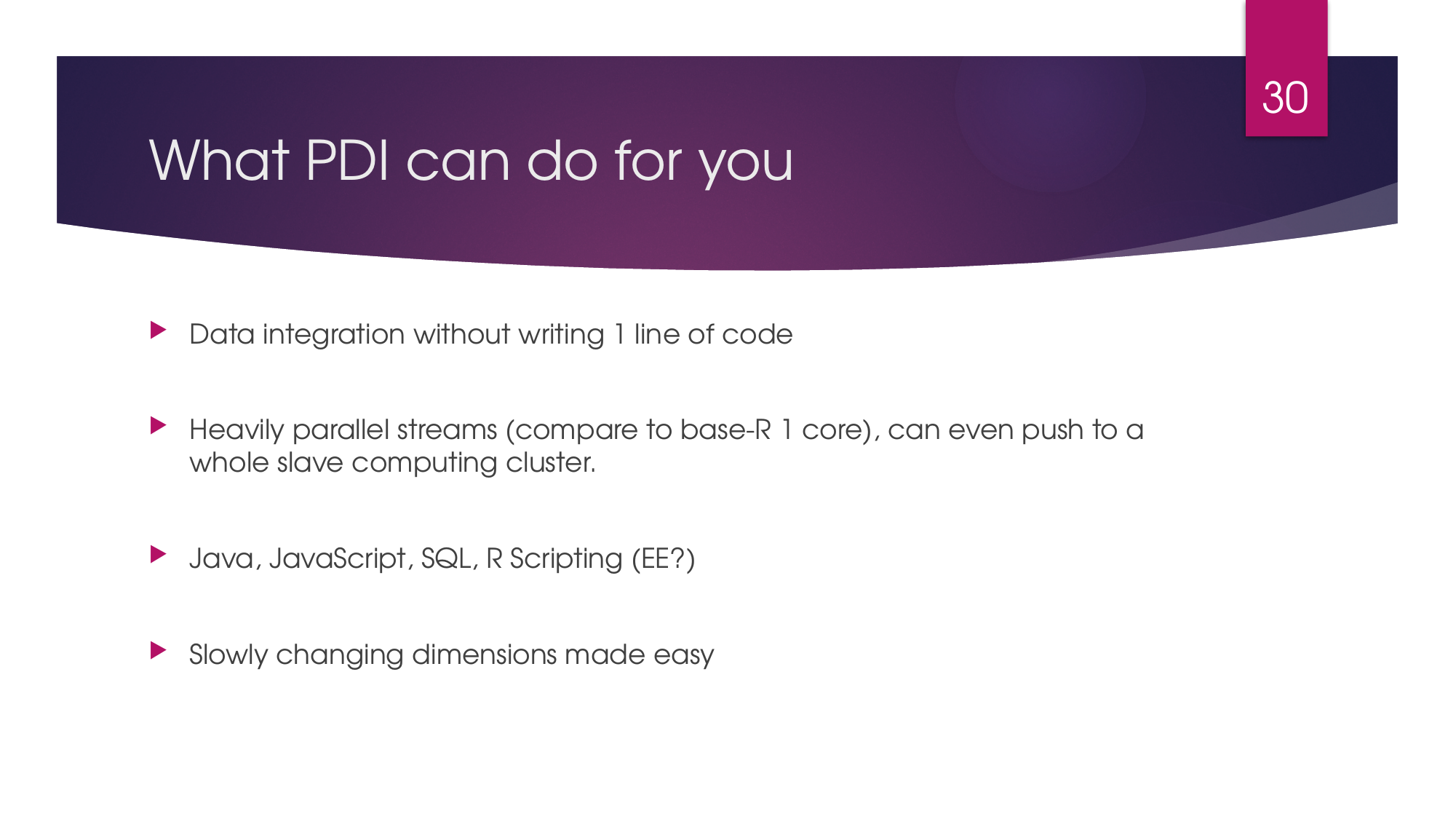

30
# What PDI can do for you
Data integration without writing 1 line of code

Heavily parallel streams (compare to base-R 1 core), can even push to a whole slave computing cluster.

Java, JavaScript, SQL, R Scripting (EE?)

Slowly changing dimensions made easy